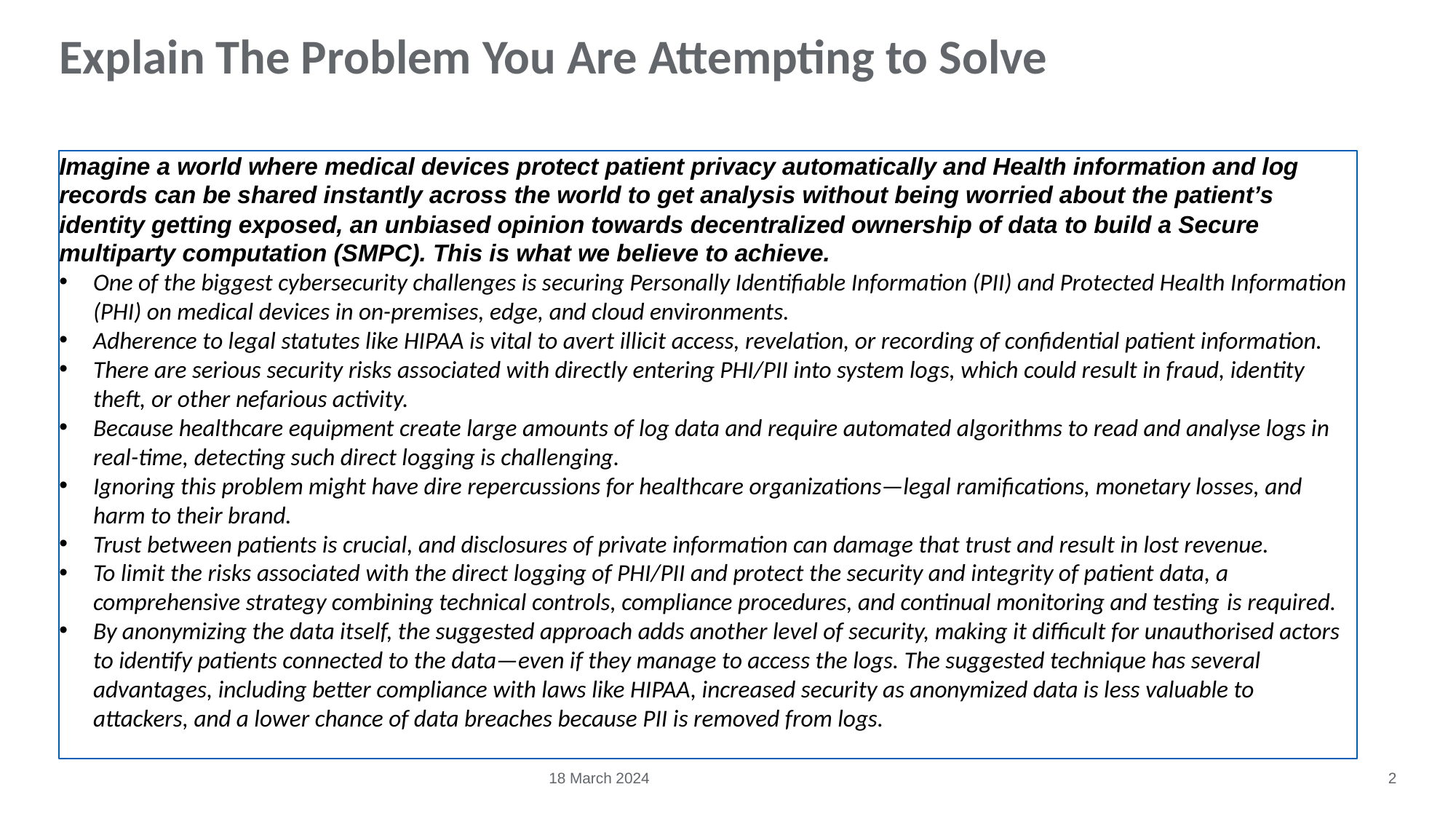

Explain The Problem You Are Attempting to Solve
Imagine a world where medical devices protect patient privacy automatically and Health information and log records can be shared instantly across the world to get analysis without being worried about the patient’s identity getting exposed, an unbiased opinion towards decentralized ownership of data to build a Secure multiparty computation (SMPC). This is what we believe to achieve.
One of the biggest cybersecurity challenges is securing Personally Identifiable Information (PII) and Protected Health Information (PHI) on medical devices in on-premises, edge, and cloud environments.
Adherence to legal statutes like HIPAA is vital to avert illicit access, revelation, or recording of confidential patient information.
There are serious security risks associated with directly entering PHI/PII into system logs, which could result in fraud, identity theft, or other nefarious activity.
Because healthcare equipment create large amounts of log data and require automated algorithms to read and analyse logs in real-time, detecting such direct logging is challenging.
Ignoring this problem might have dire repercussions for healthcare organizations—legal ramifications, monetary losses, and harm to their brand.
Trust between patients is crucial, and disclosures of private information can damage that trust and result in lost revenue.
To limit the risks associated with the direct logging of PHI/PII and protect the security and integrity of patient data, a comprehensive strategy combining technical controls, compliance procedures, and continual monitoring and testing is required.
By anonymizing the data itself, the suggested approach adds another level of security, making it difficult for unauthorised actors to identify patients connected to the data—even if they manage to access the logs. The suggested technique has several advantages, including better compliance with laws like HIPAA, increased security as anonymized data is less valuable to attackers, and a lower chance of data breaches because PII is removed from logs.

18 March 2024
2